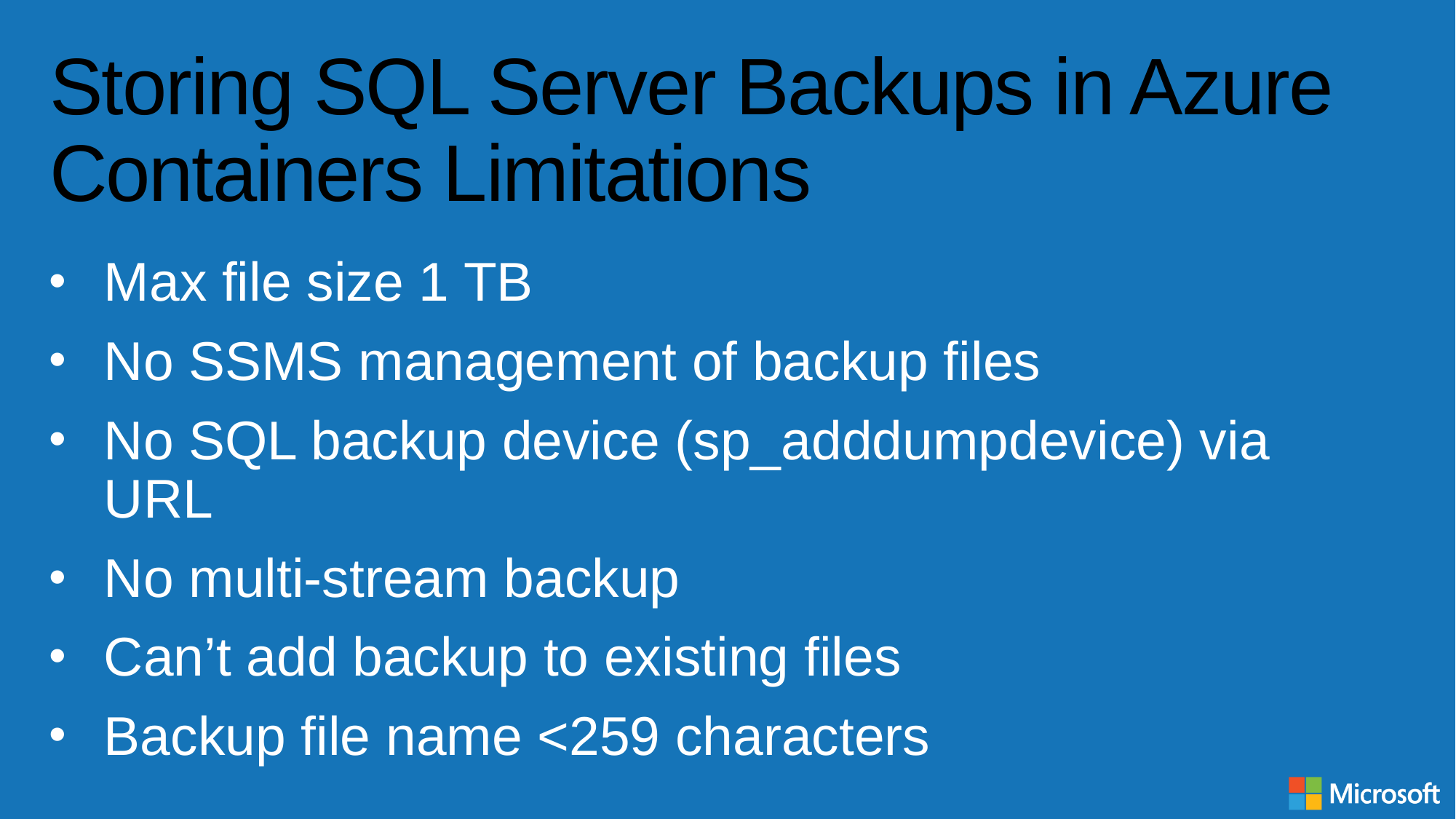

# Storing SQL Server Backups in Azure Containers Limitations
Max file size 1 TB
No SSMS management of backup files
No SQL backup device (sp_adddumpdevice) via URL
No multi-stream backup
Can’t add backup to existing files
Backup file name <259 characters